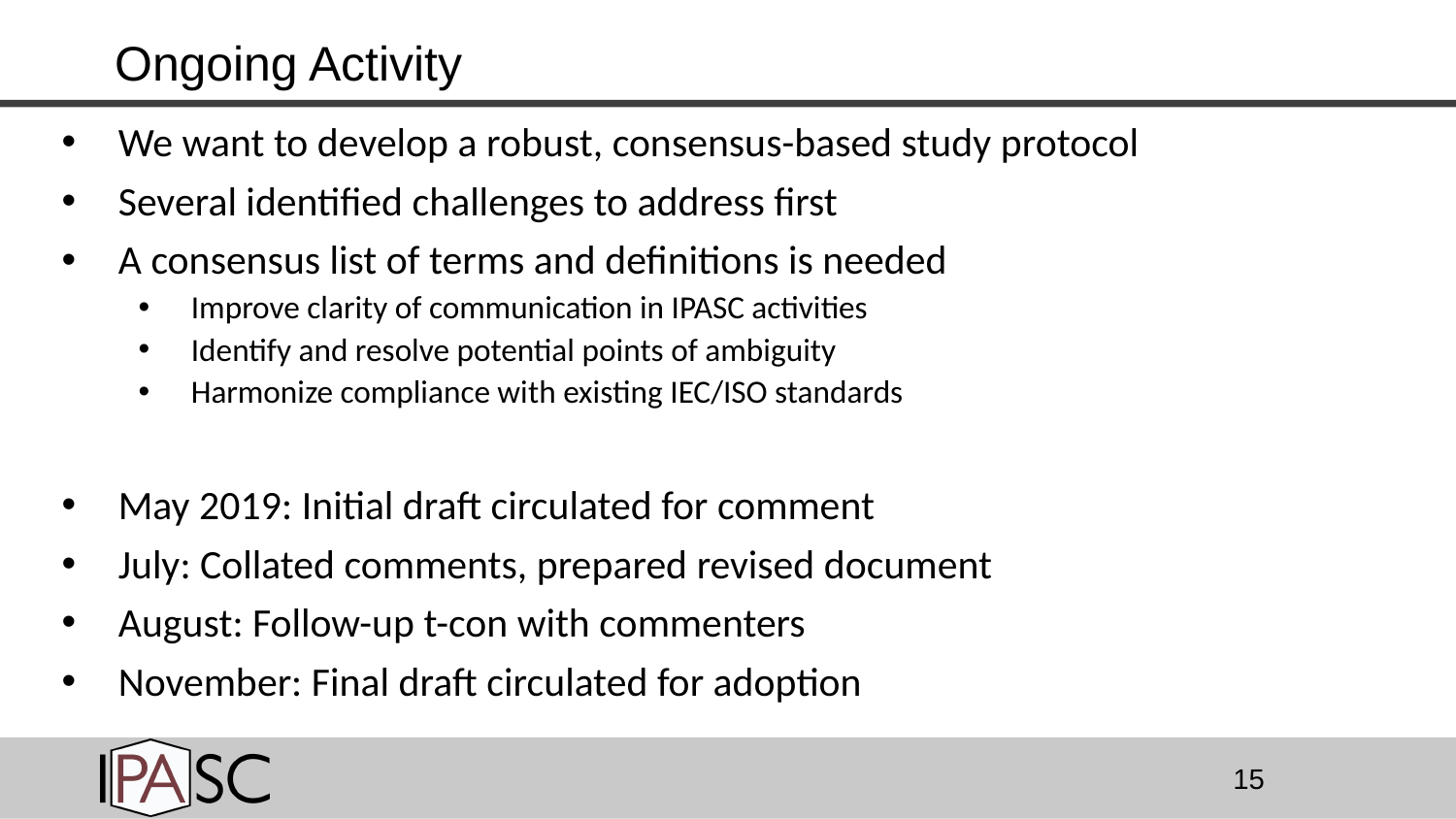

# Ongoing Activity
We want to develop a robust, consensus-based study protocol
Several identified challenges to address first
A consensus list of terms and definitions is needed
Improve clarity of communication in IPASC activities
Identify and resolve potential points of ambiguity
Harmonize compliance with existing IEC/ISO standards

May 2019: Initial draft circulated for comment
July: Collated comments, prepared revised document
August: Follow-up t-con with commenters
November: Final draft circulated for adoption

15